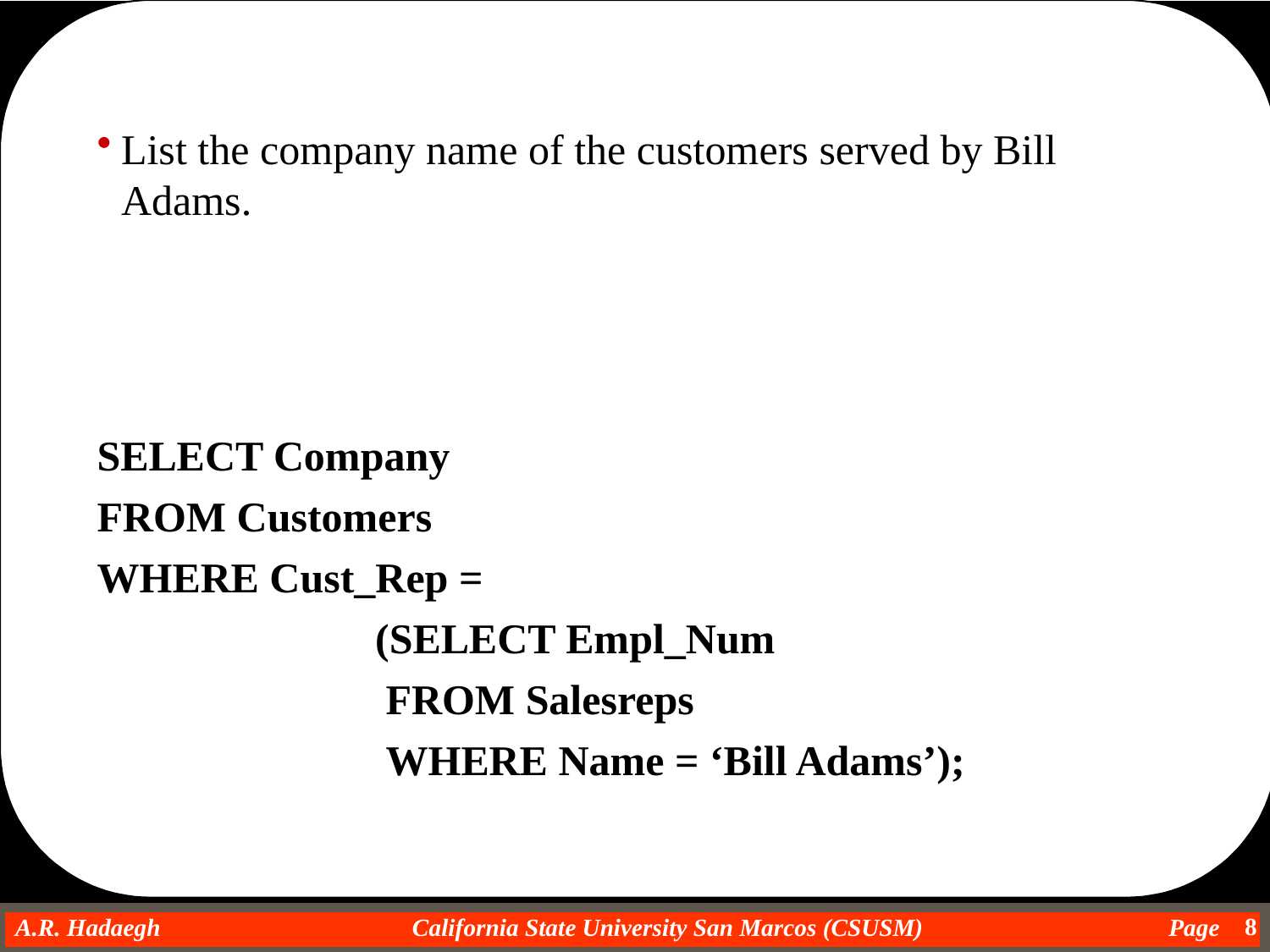

List the company name of the customers served by Bill Adams.

SELECT Company
FROM Customers
WHERE Cust_Rep =
			(SELECT Empl_Num
		 	 FROM Salesreps
		 	 WHERE Name = ‘Bill Adams’);
8